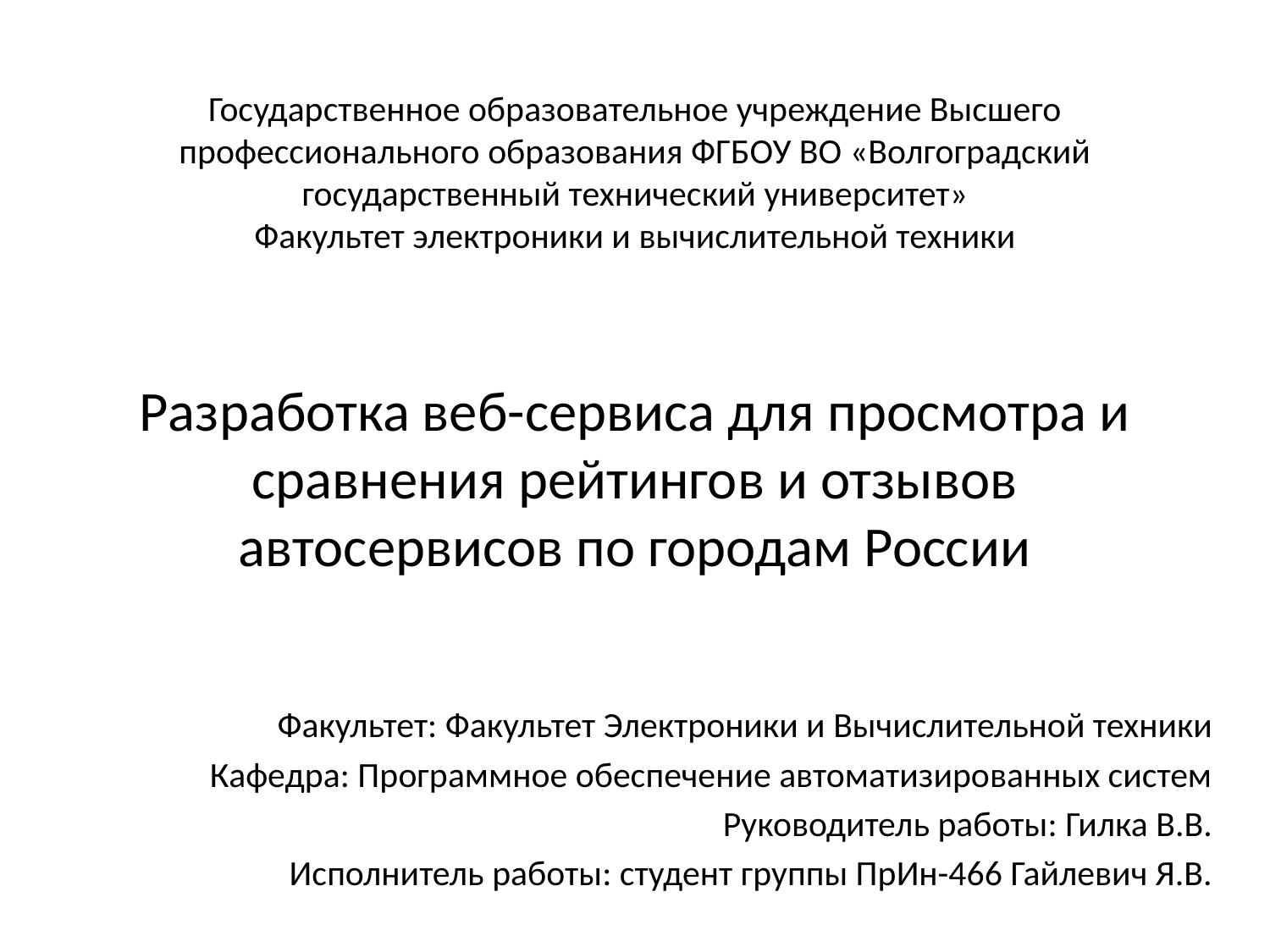

Государственное образовательное учреждение Высшего профессионального образования ФГБОУ ВО «Волгоградский государственный технический университет»
Факультет электроники и вычислительной техники
# Разработка веб-сервиса для просмотра и сравнения рейтингов и отзывов автосервисов по городам России
Факультет: Факультет Электроники и Вычислительной техники
Кафедра: Программное обеспечение автоматизированных систем
Руководитель работы: Гилка В.В.
Исполнитель работы: студент группы ПрИн-466 Гайлевич Я.В.